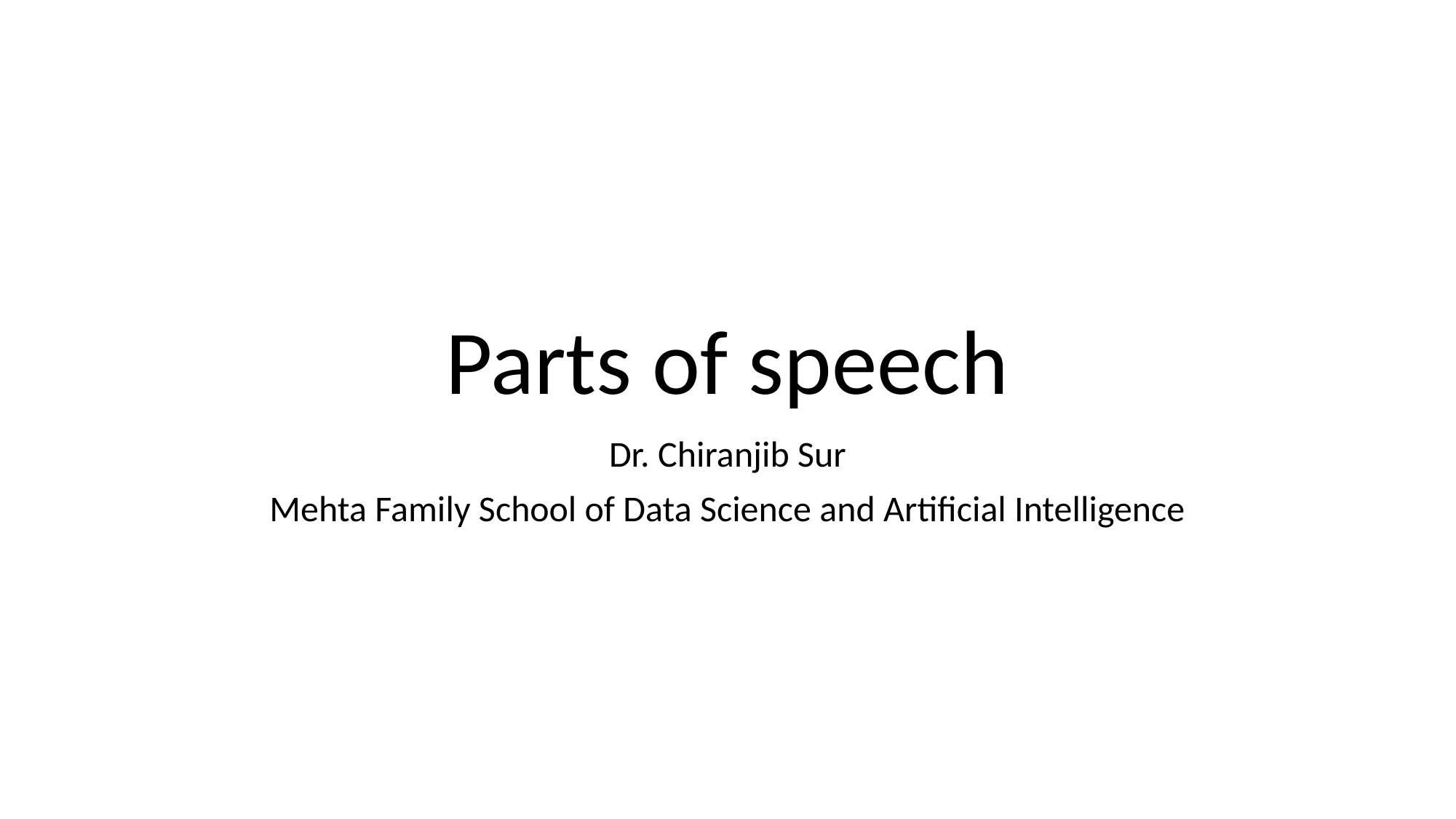

# Parts of speech
Dr. Chiranjib Sur
Mehta Family School of Data Science and Artificial Intelligence